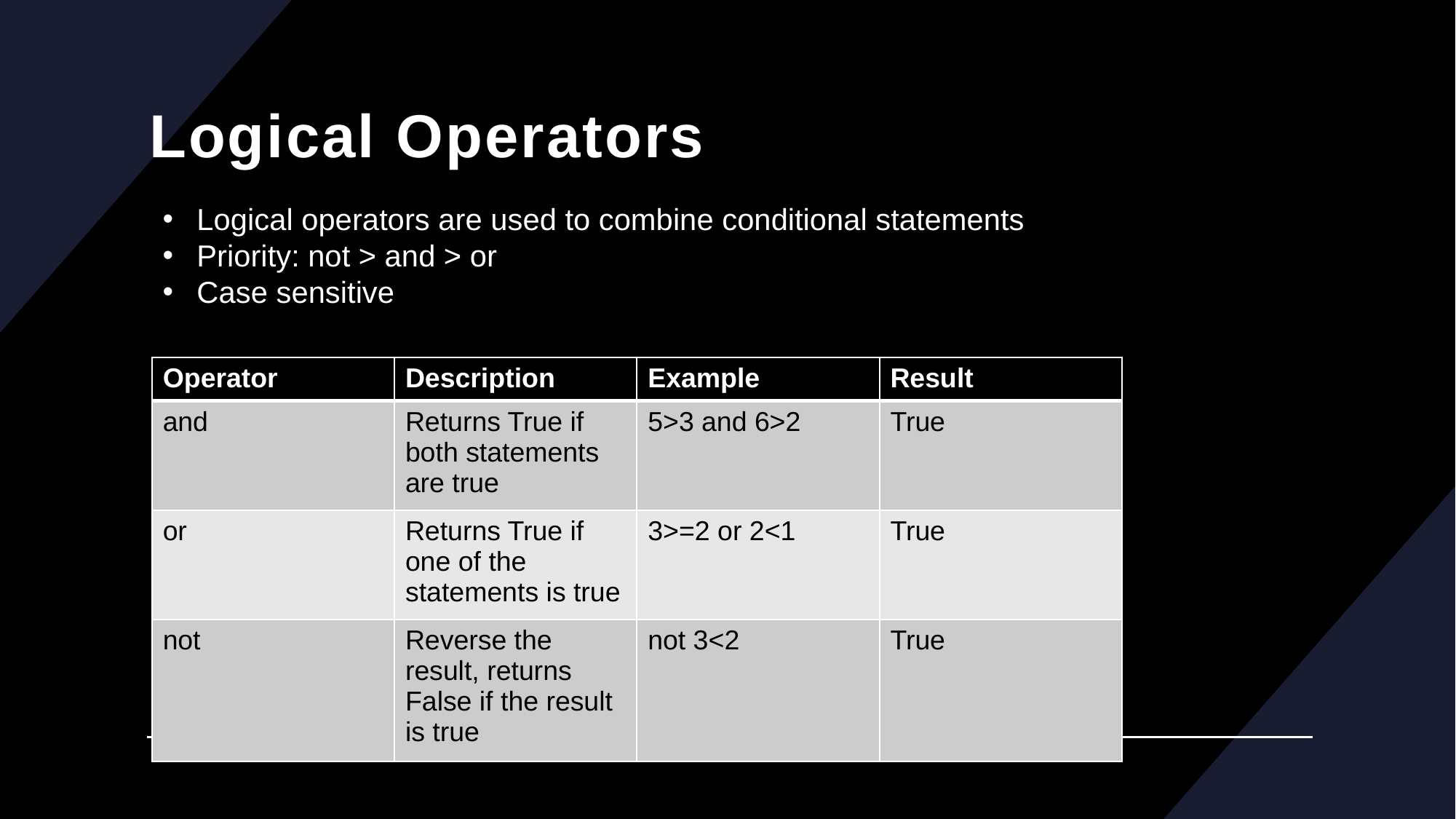

# Logical Operators
Logical operators are used to combine conditional statements
Priority: not > and > or
Case sensitive
| Operator | Description | Example | Result |
| --- | --- | --- | --- |
| and | Returns True if both statements are true | 5>3 and 6>2 | True |
| or | Returns True if one of the statements is true | 3>=2 or 2<1 | True |
| not | Reverse the result, returns False if the result is true | not 3<2 | True |